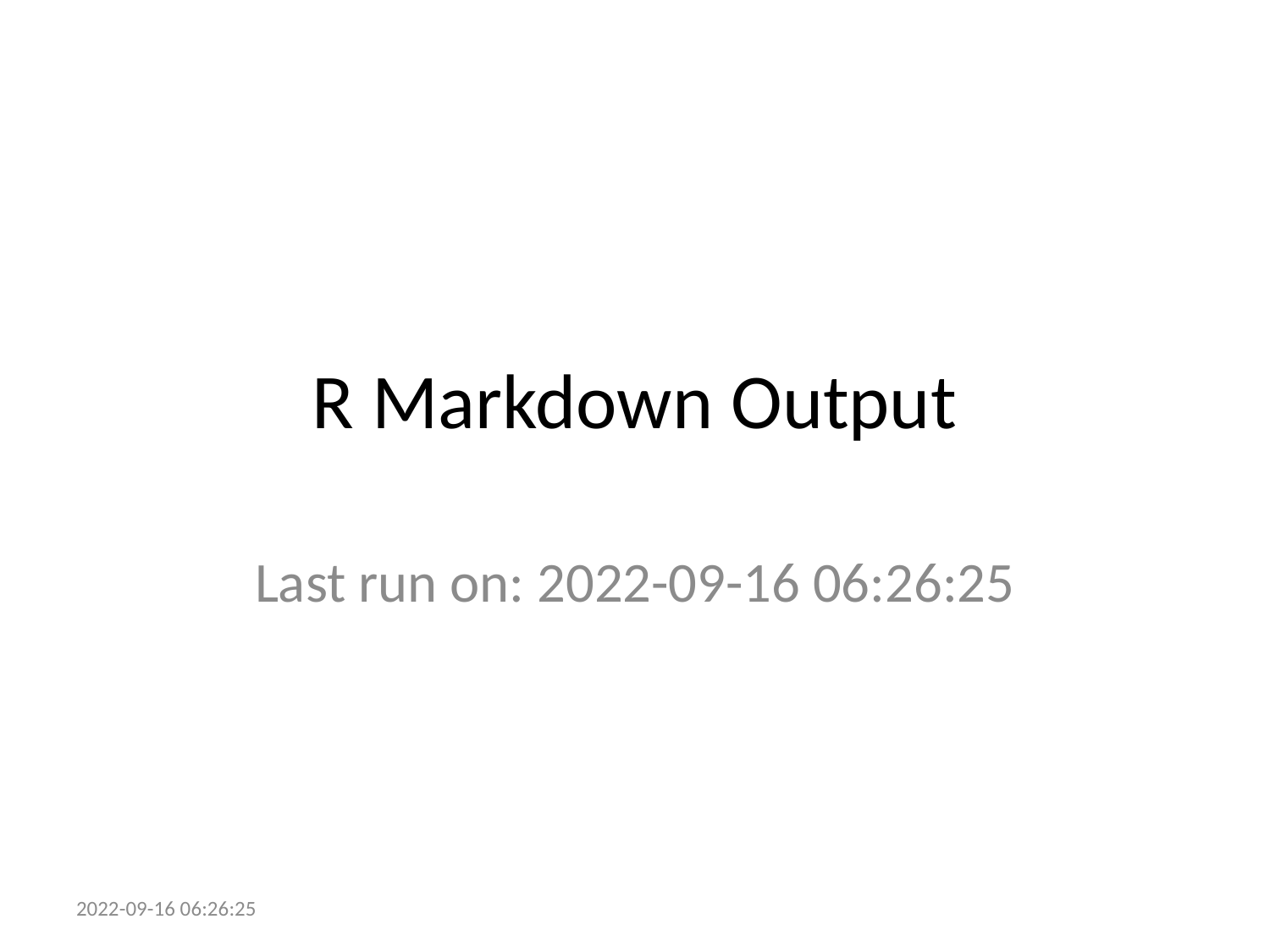

# R Markdown Output
Last run on: 2022-09-16 06:26:25
2022-09-16 06:26:25